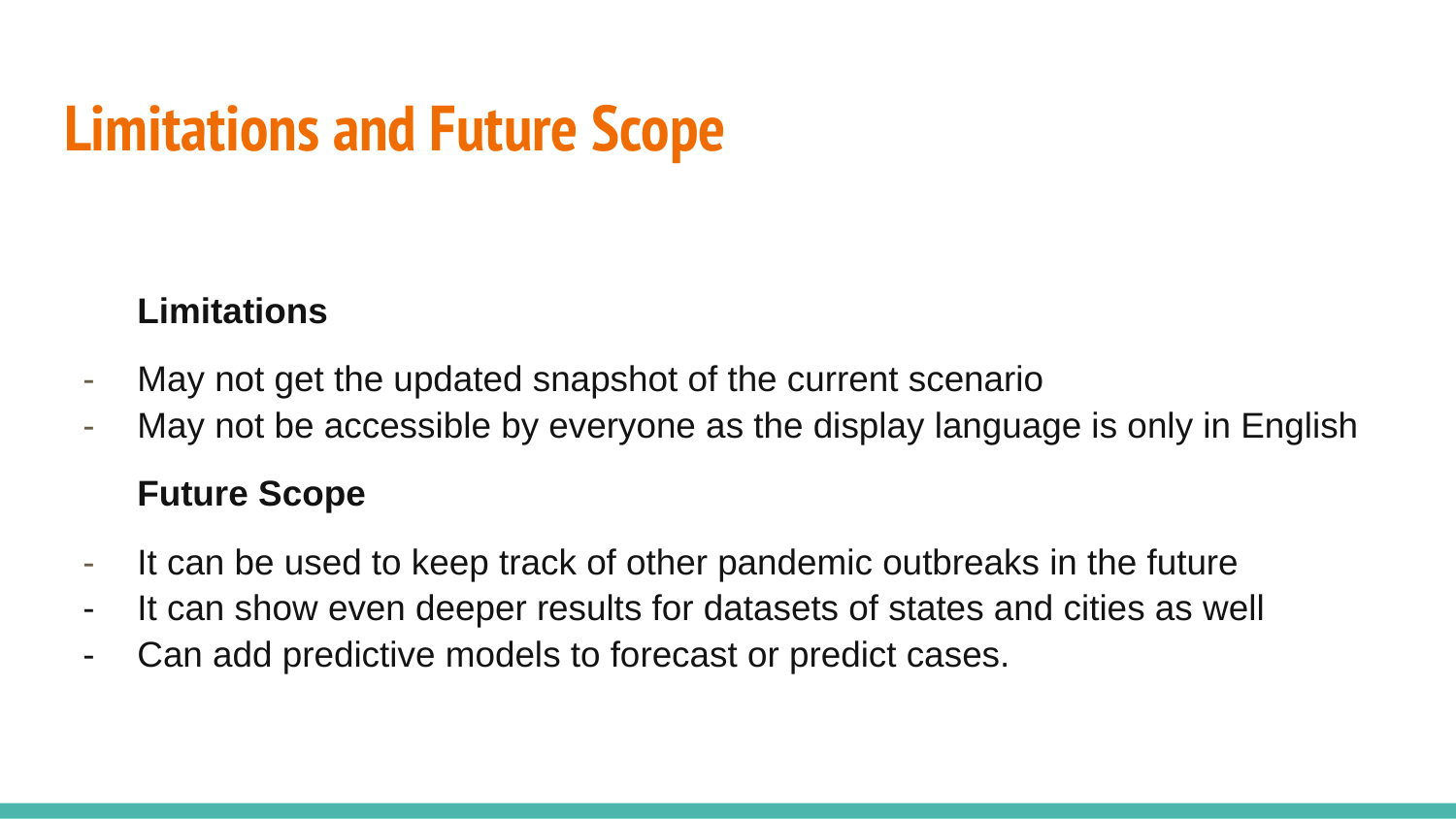

# Limitations and Future Scope

Limitations
May not get the updated snapshot of the current scenario
May not be accessible by everyone as the display language is only in English
Future Scope
It can be used to keep track of other pandemic outbreaks in the future
It can show even deeper results for datasets of states and cities as well
Can add predictive models to forecast or predict cases.